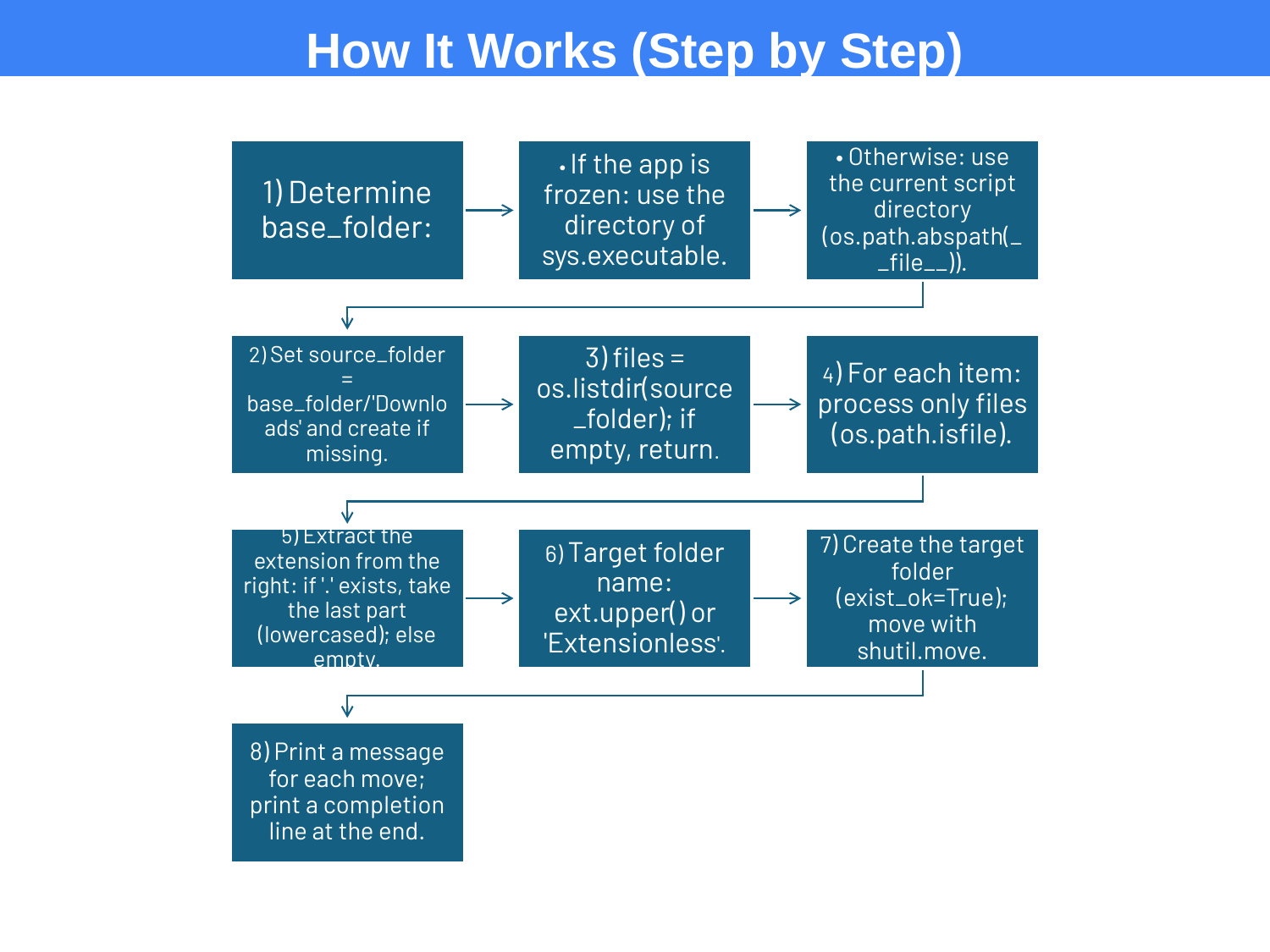

How It Works (Step by Step)

1) Determine base_folder:

• If the app is frozen: use the directory of sys.executable.

• Otherwise: use the current script directory (os.path.abspath(__file__)).

2) Set source_folder = base_folder/'Downloads' and create if missing.

3) files = os.listdir(source_folder); if empty, return.

4) For each item: process only files (os.path.isfile).

5) Extract the extension from the right: if '.' exists, take the last part (lowercased); else empty.

6) Target folder name: ext.upper() or 'Extensionless'.

7) Create the target folder (exist_ok=True); move with shutil.move.
8) Print a message for each move; print a completion line at the end.